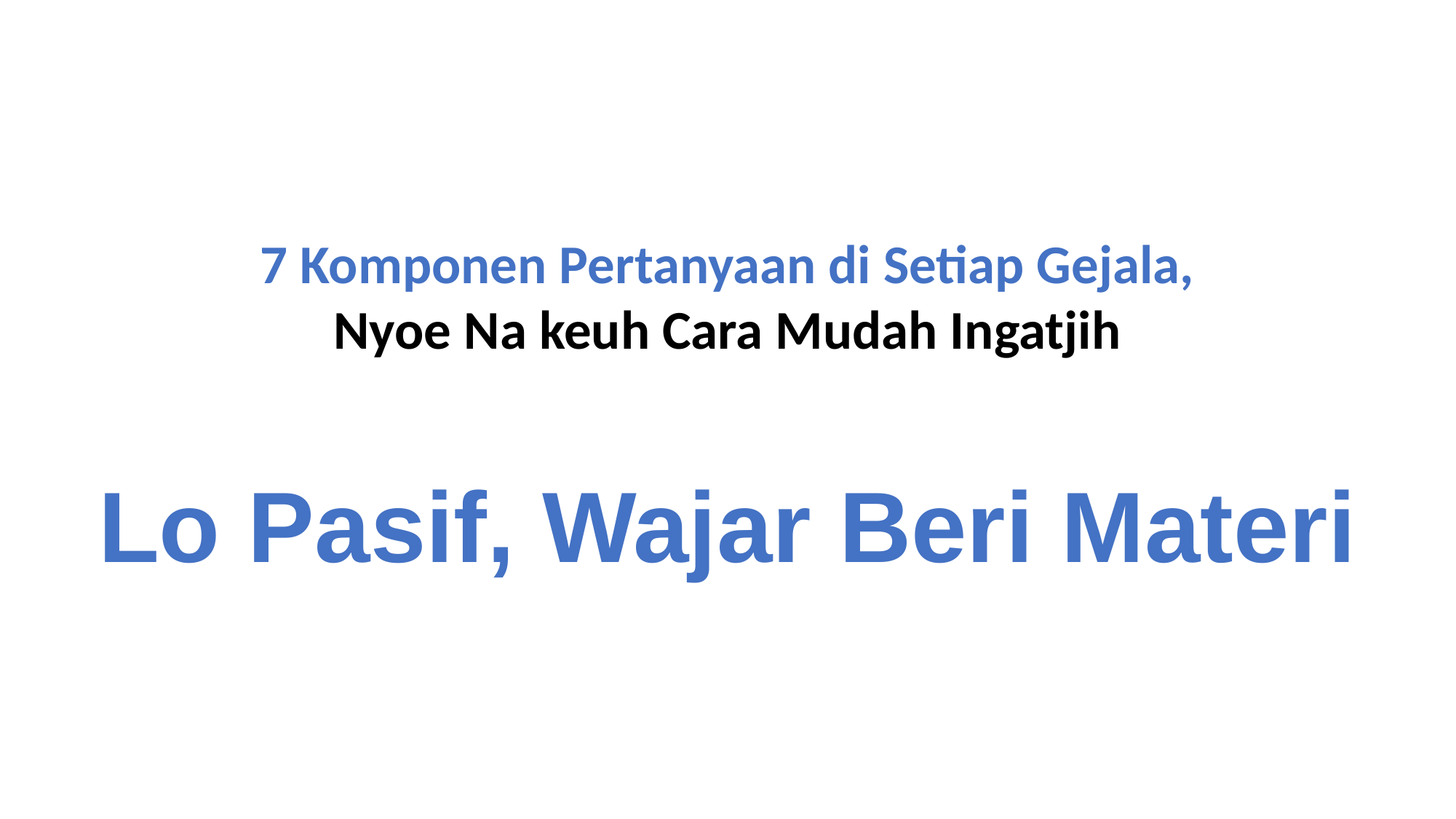

7 Komponen Pertanyaan di Setiap Gejala,
Nyoe Na keuh Cara Mudah Ingatjih

Lo Pasif, Wajar Beri Materi